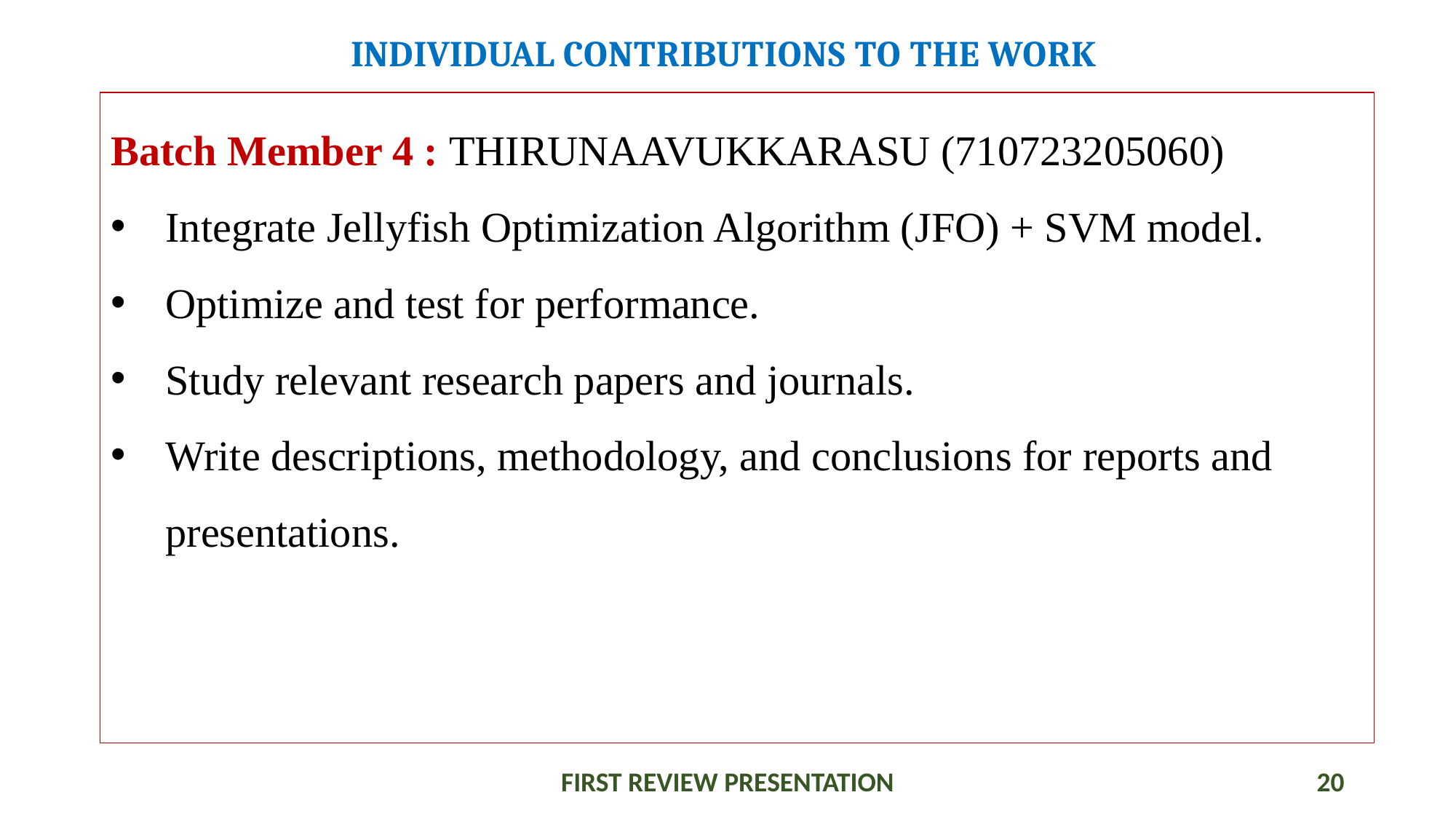

# INDIVIDUAL CONTRIBUTIONS TO THE WORK
Batch Member 4 : THIRUNAAVUKKARASU (710723205060)
Integrate Jellyfish Optimization Algorithm (JFO) + SVM model.
Optimize and test for performance.
Study relevant research papers and journals.
Write descriptions, methodology, and conclusions for reports and presentations.

FIRST REVIEW PRESENTATION
20